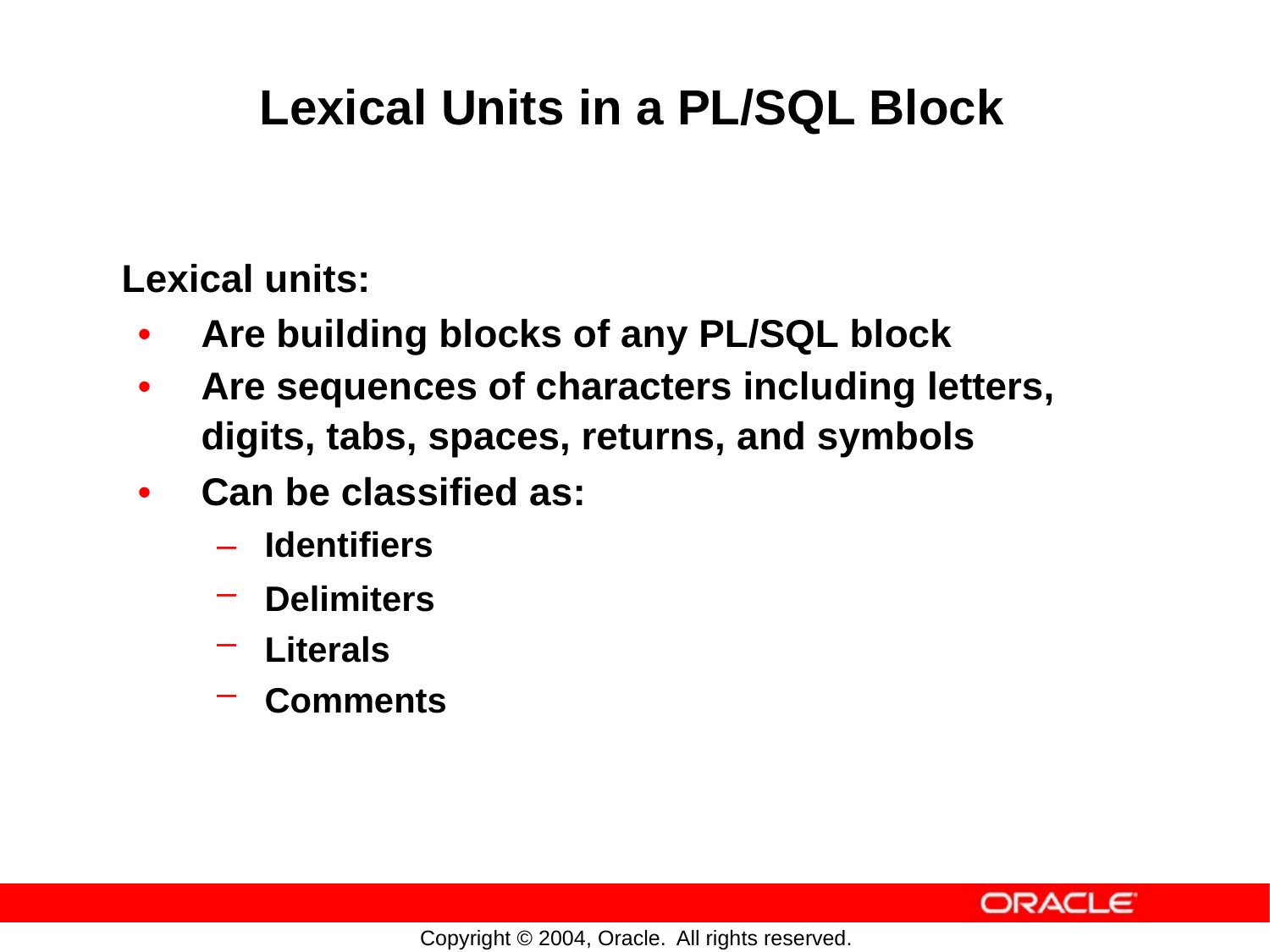

Lexical Units in a PL/SQL Block
Lexical units:
•
•
Are building blocks of any PL/SQL block
Are sequences of characters including letters,
digits, tabs, spaces, returns,
and
symbols
•
Can be classified
as:
–
–
–
–
Identifiers
Delimiters Literals Comments

Copyright © 2004, Oracle.
All rights reserved.